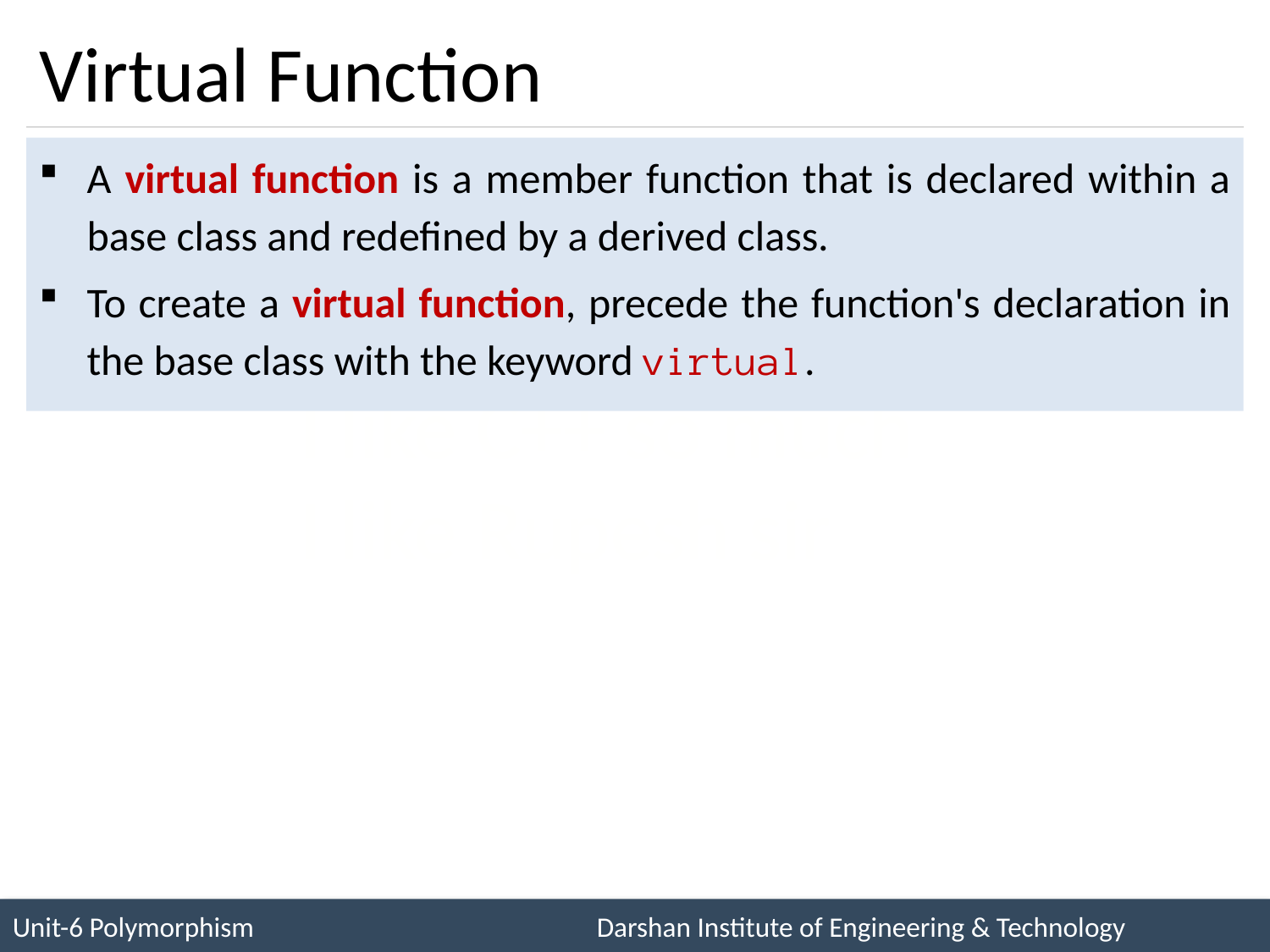

# Virtual Function
A virtual function is a member function that is declared within a base class and redefined by a derived class.
To create a virtual function, precede the function's declaration in the base class with the keyword virtual.